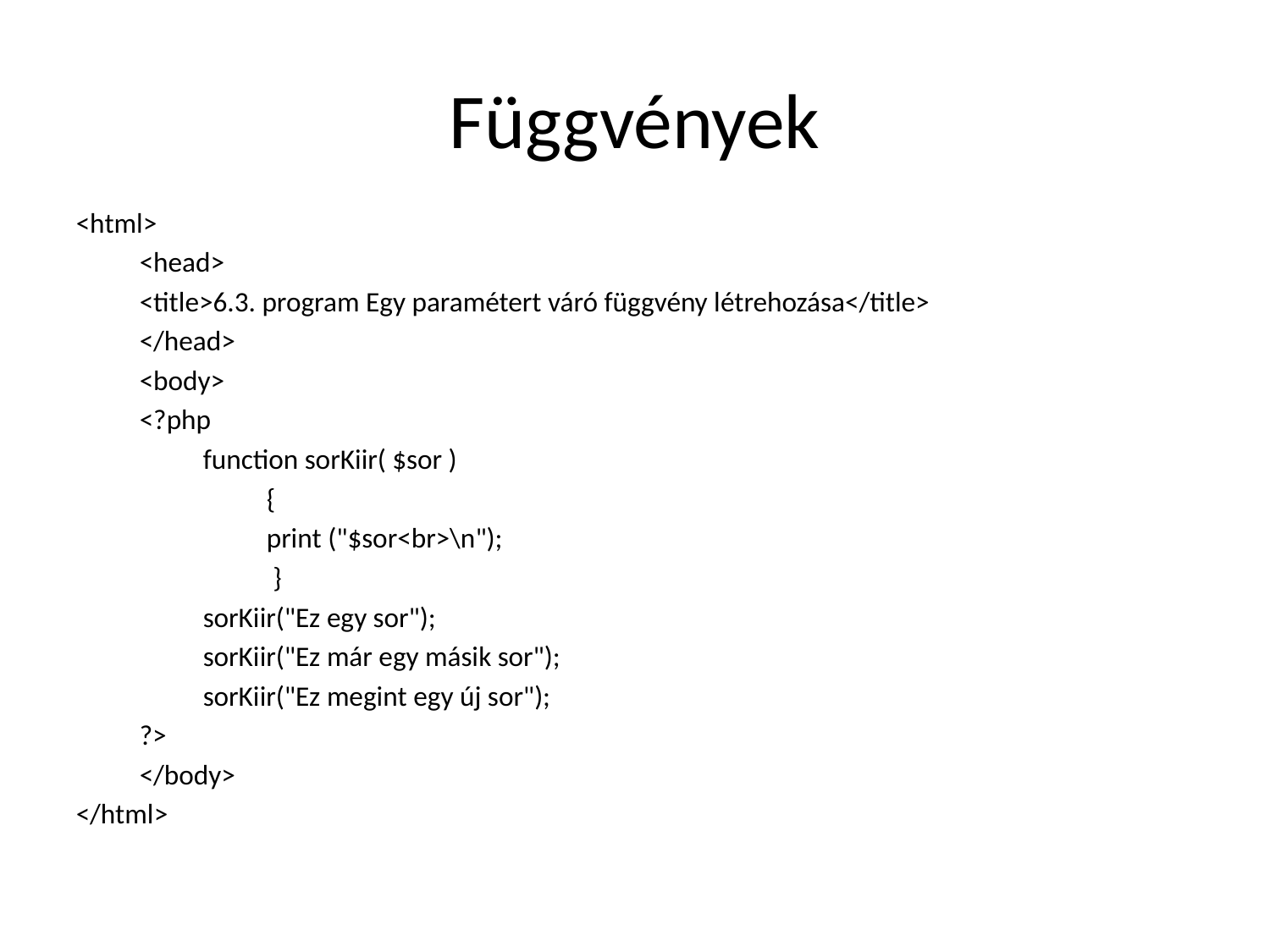

Függvények
<html>
<head>
<title>6.3. program Egy paramétert váró függvény létrehozása</title>
</head>
<body>
<?php
function sorKiir( $sor )
{
print ("$sor<br>\n");
 }
sorKiir("Ez egy sor");
sorKiir("Ez már egy másik sor");
sorKiir("Ez megint egy új sor");
?>
</body>
</html>